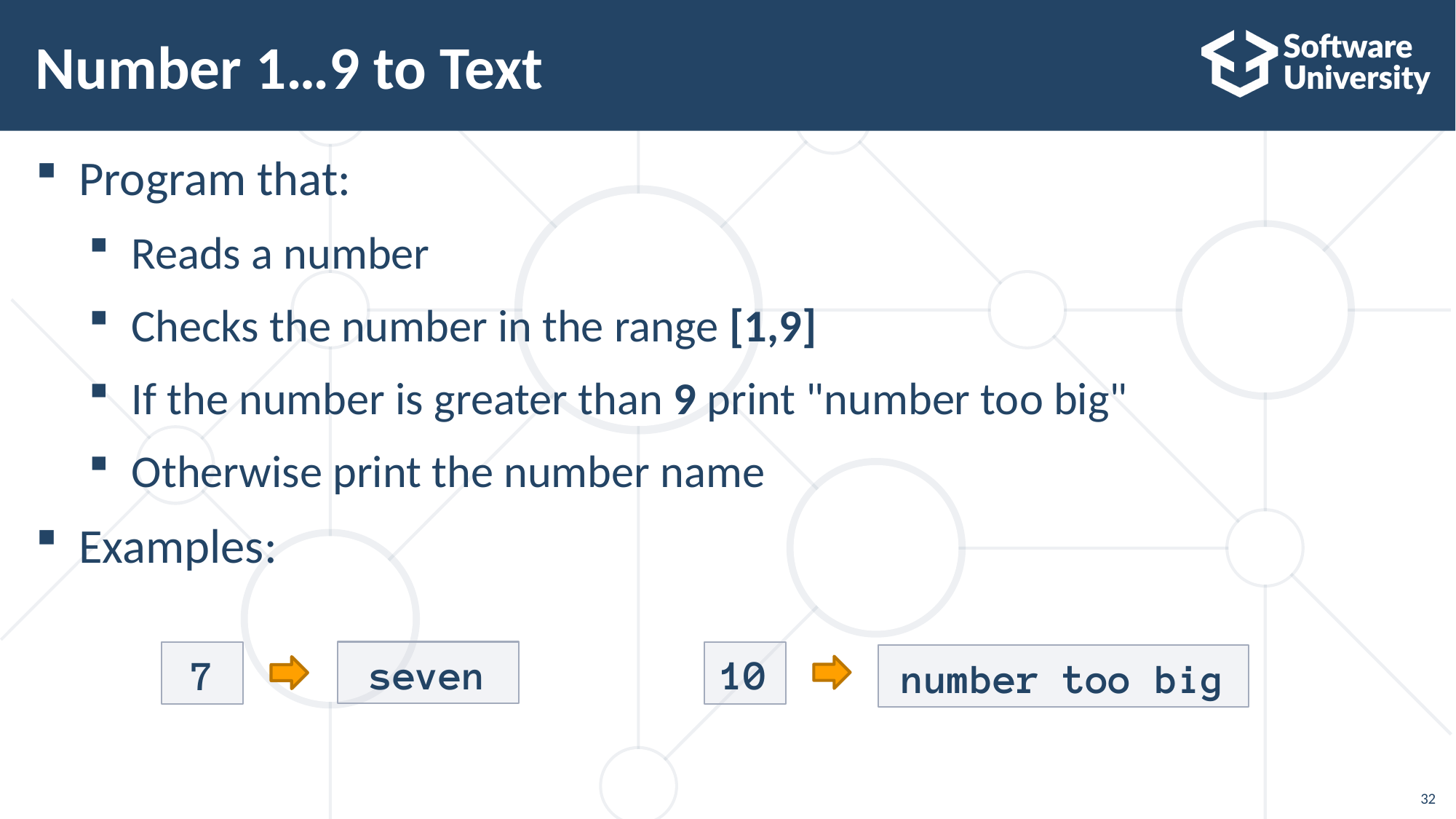

# Number 1…9 to Text
Program that:
Reads a number
Checks the number in the range [1,9]
If the number is greater than 9 print "number too big"
Otherwise print the number name
Examples:

seven
10
7
number too big

32